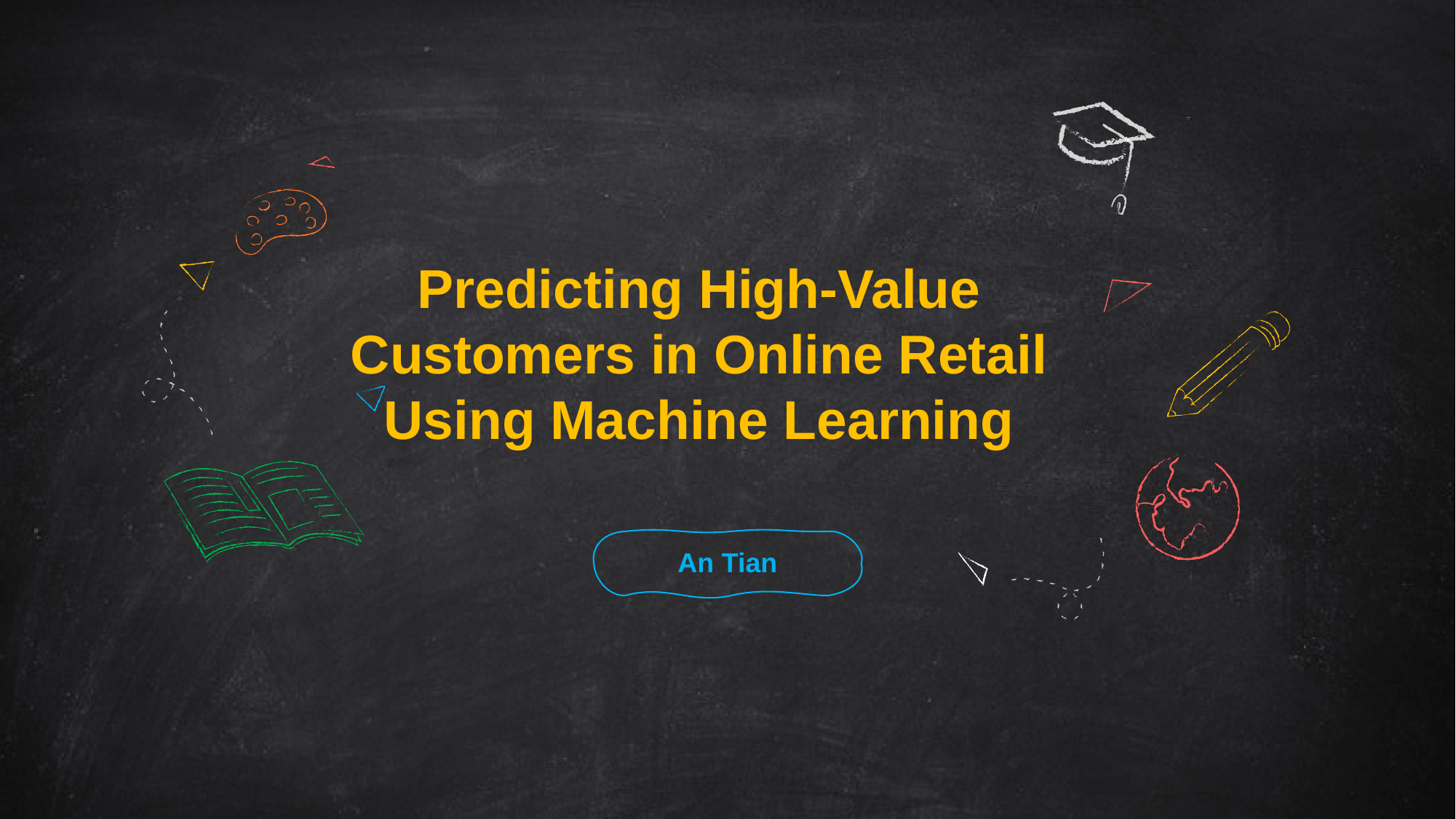

# Predicting High-Value Customers in Online Retail Using Machine Learning
An Tian